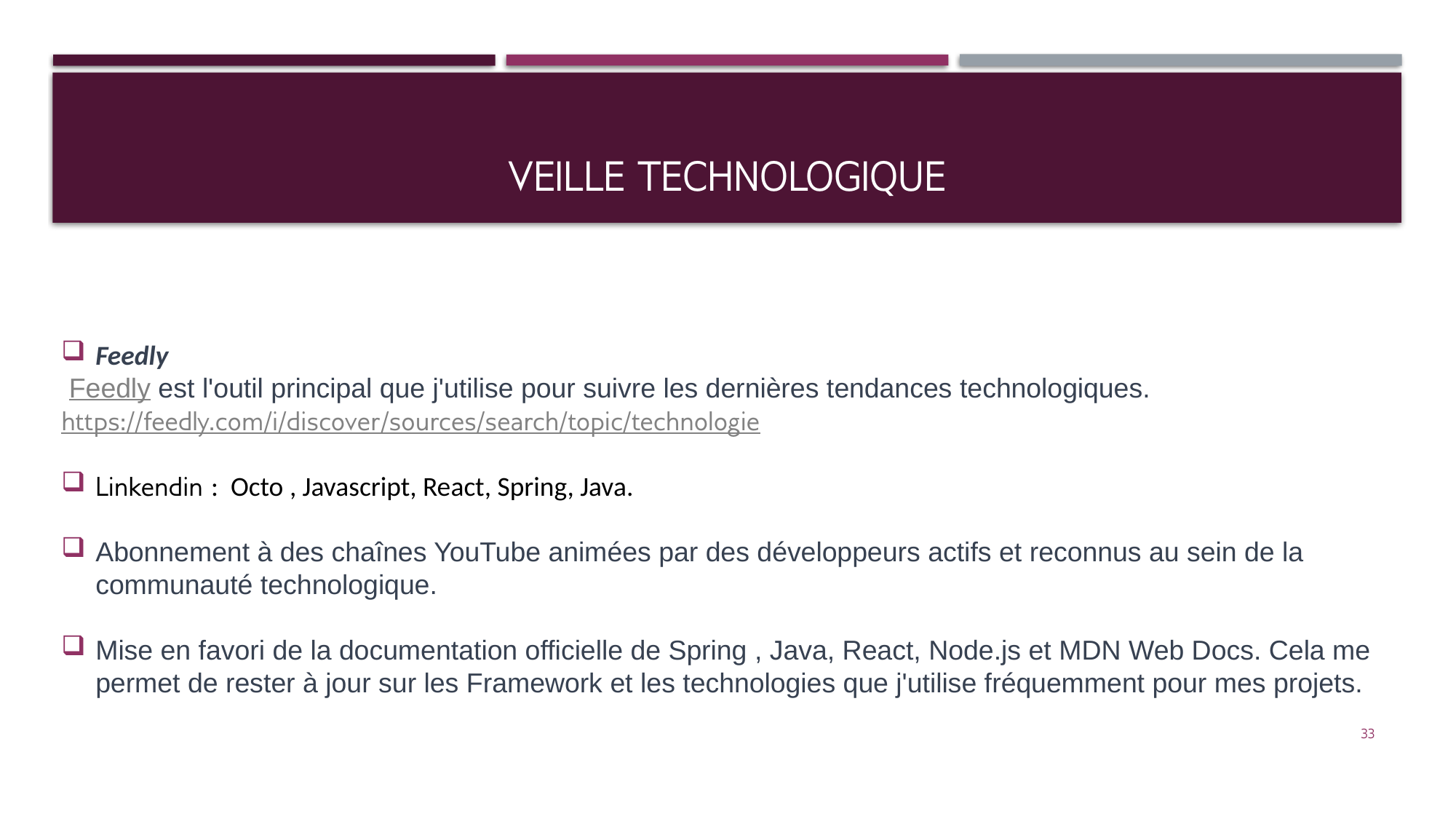

# Veille technologique

Feedly
 Feedly est l'outil principal que j'utilise pour suivre les dernières tendances technologiques.
https://feedly.com/i/discover/sources/search/topic/technologie

Linkendin :  Octo , Javascript, React, Spring, Java.

Abonnement à des chaînes YouTube animées par des développeurs actifs et reconnus au sein de la communauté technologique.

Mise en favori de la documentation officielle de Spring , Java, React, Node.js et MDN Web Docs. Cela me permet de rester à jour sur les Framework et les technologies que j'utilise fréquemment pour mes projets.

33